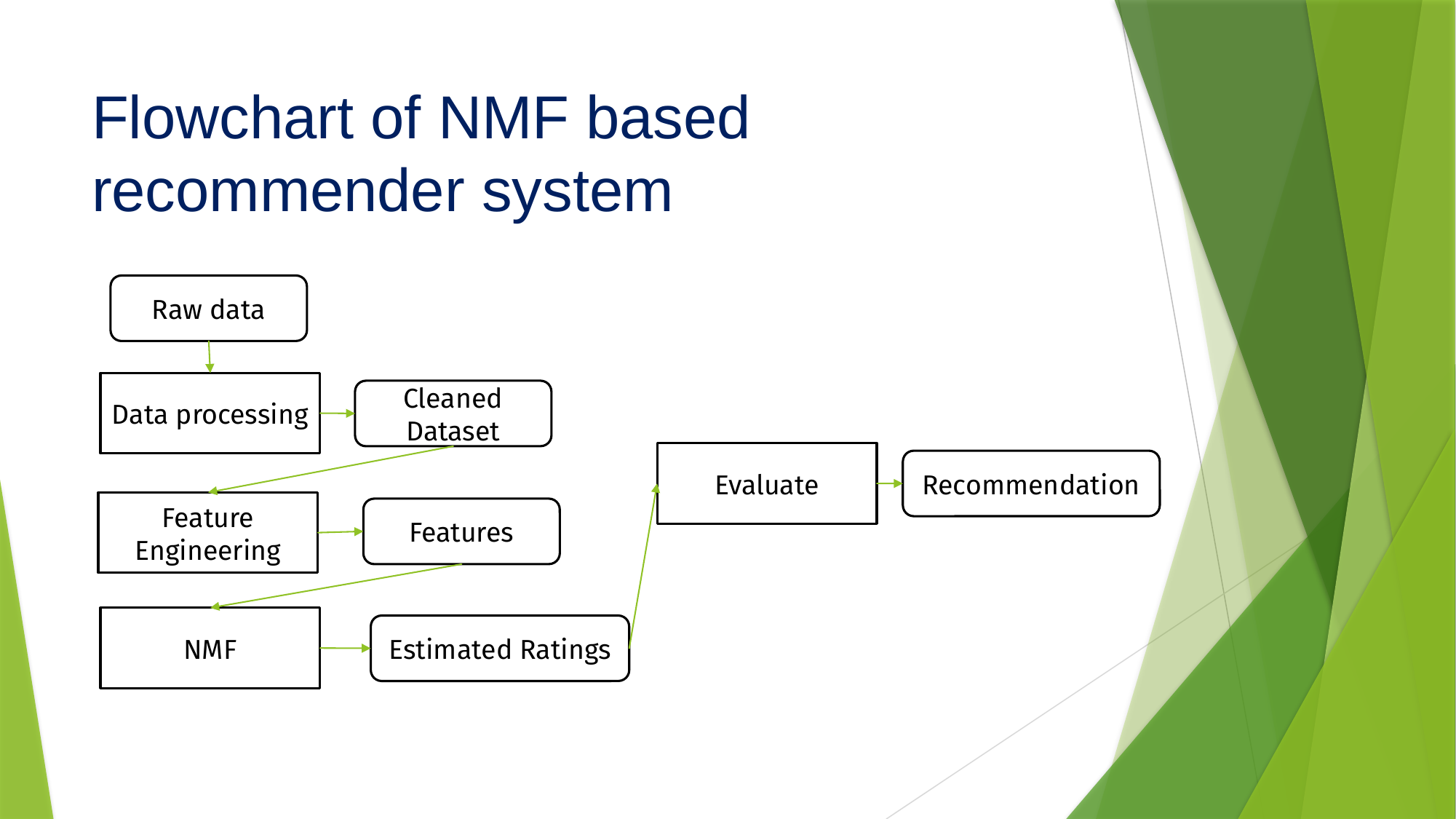

# Flowchart of NMF based recommender system
Raw data
Data processing
Cleaned Dataset
Evaluate
Recommendation
Feature Engineering
Features
NMF
Estimated Ratings